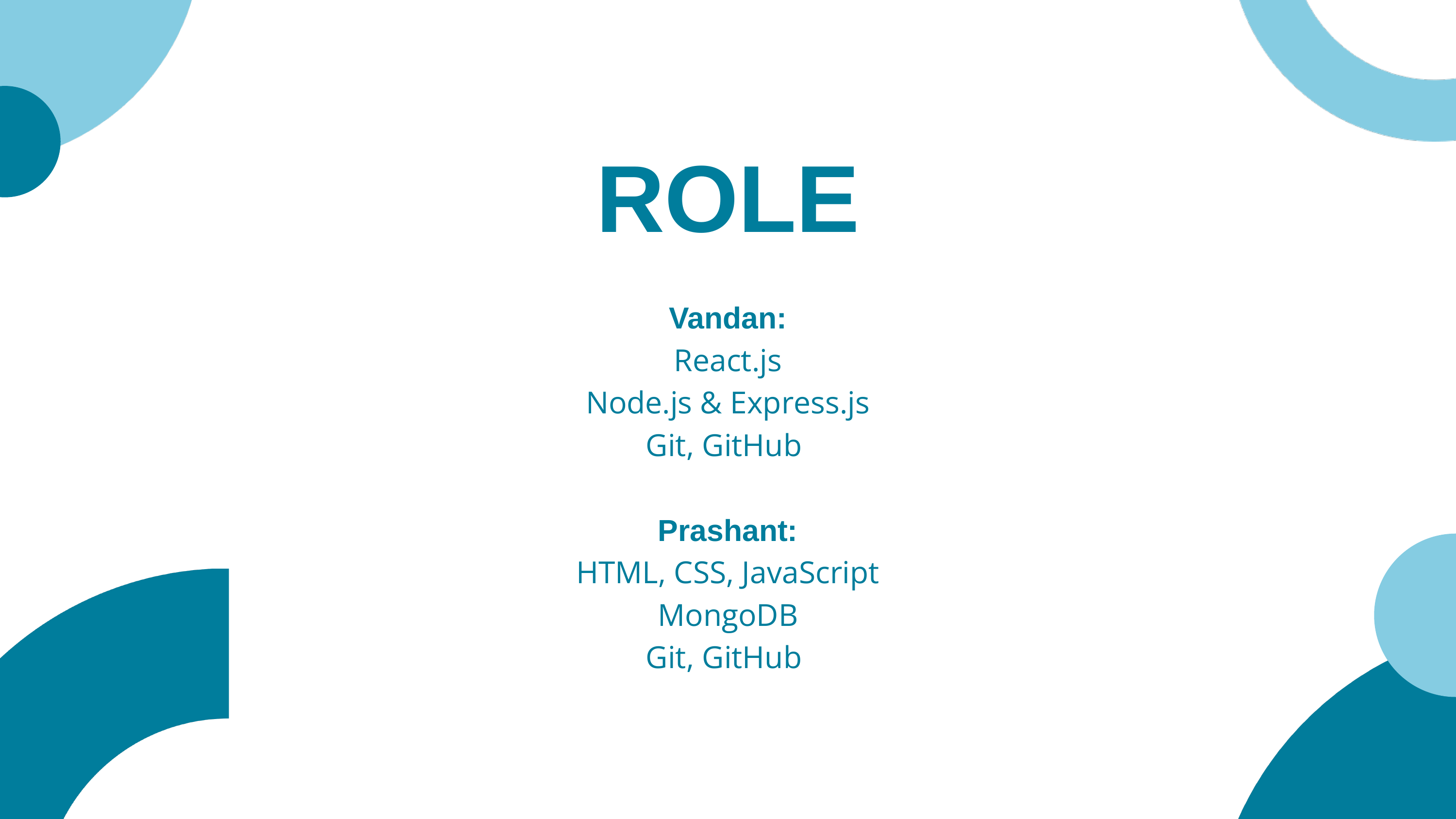

ROLE
Vandan:
React.js
Node.js & Express.js
Git, GitHub

Prashant:
HTML, CSS, JavaScript
MongoDB
Git, GitHub